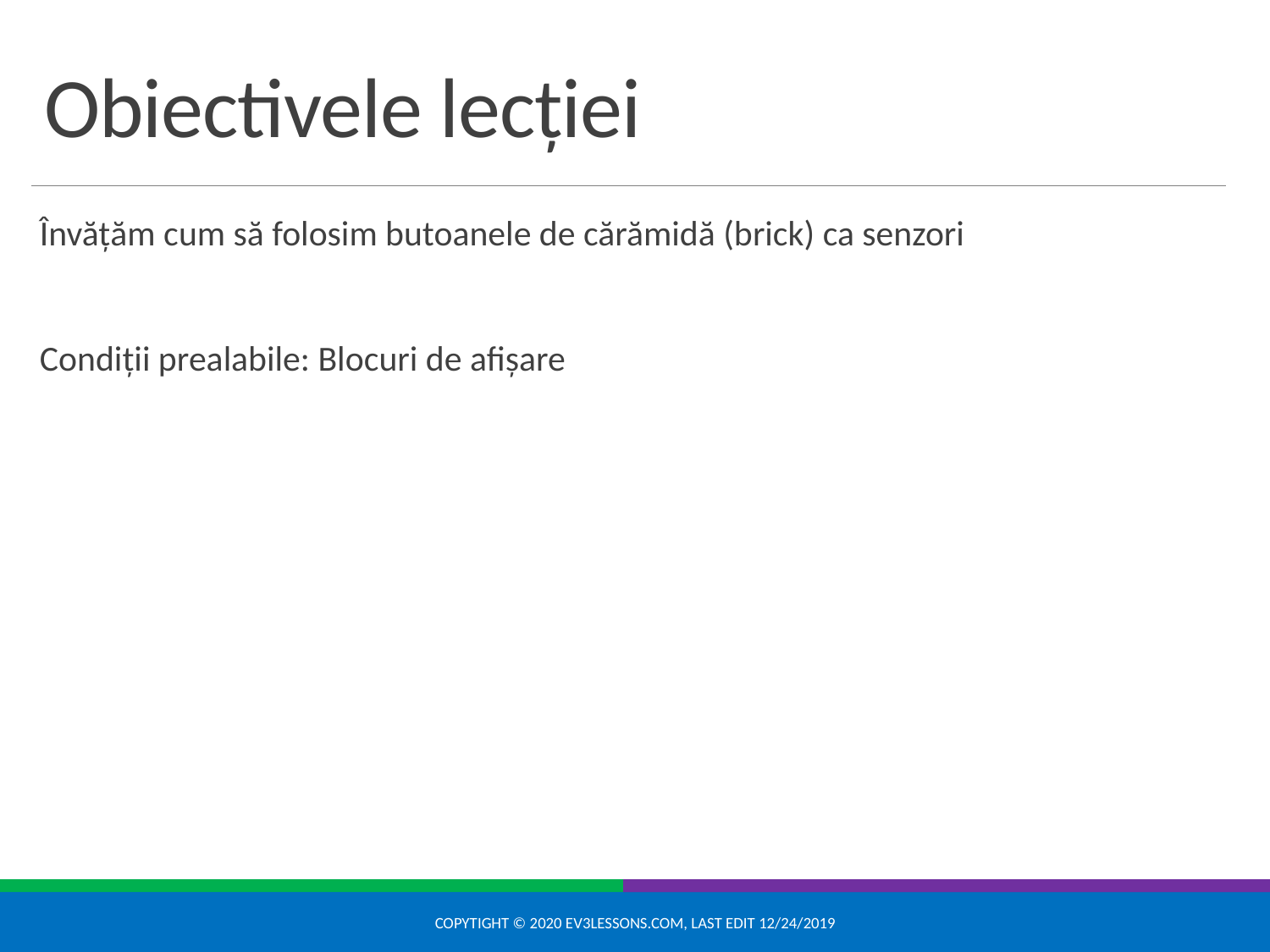

# Obiectivele lecției
 Învățăm cum să folosim butoanele de cărămidă (brick) ca senzori

 Condiții prealabile: Blocuri de afișare

Copytight © 2020 EV3Lessons.com, Last edit 12/24/2019